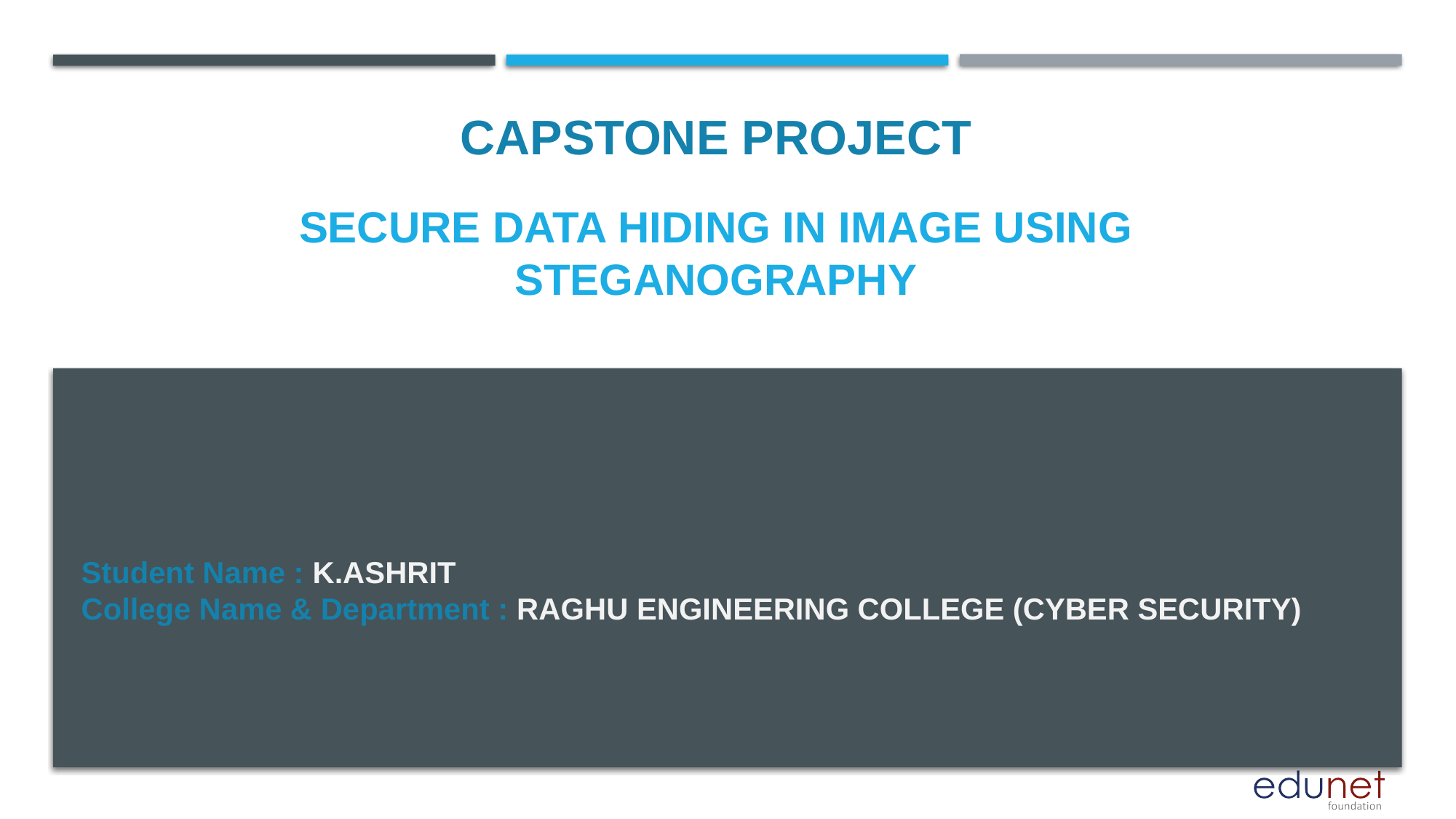

CAPSTONE PROJECT
# SECURE DATA HIDING IN IMAGE USING STEGANOGRAPHY
Student Name : K.ASHRIT
College Name & Department : RAGHU ENGINEERING COLLEGE (CYBER SECURITY)